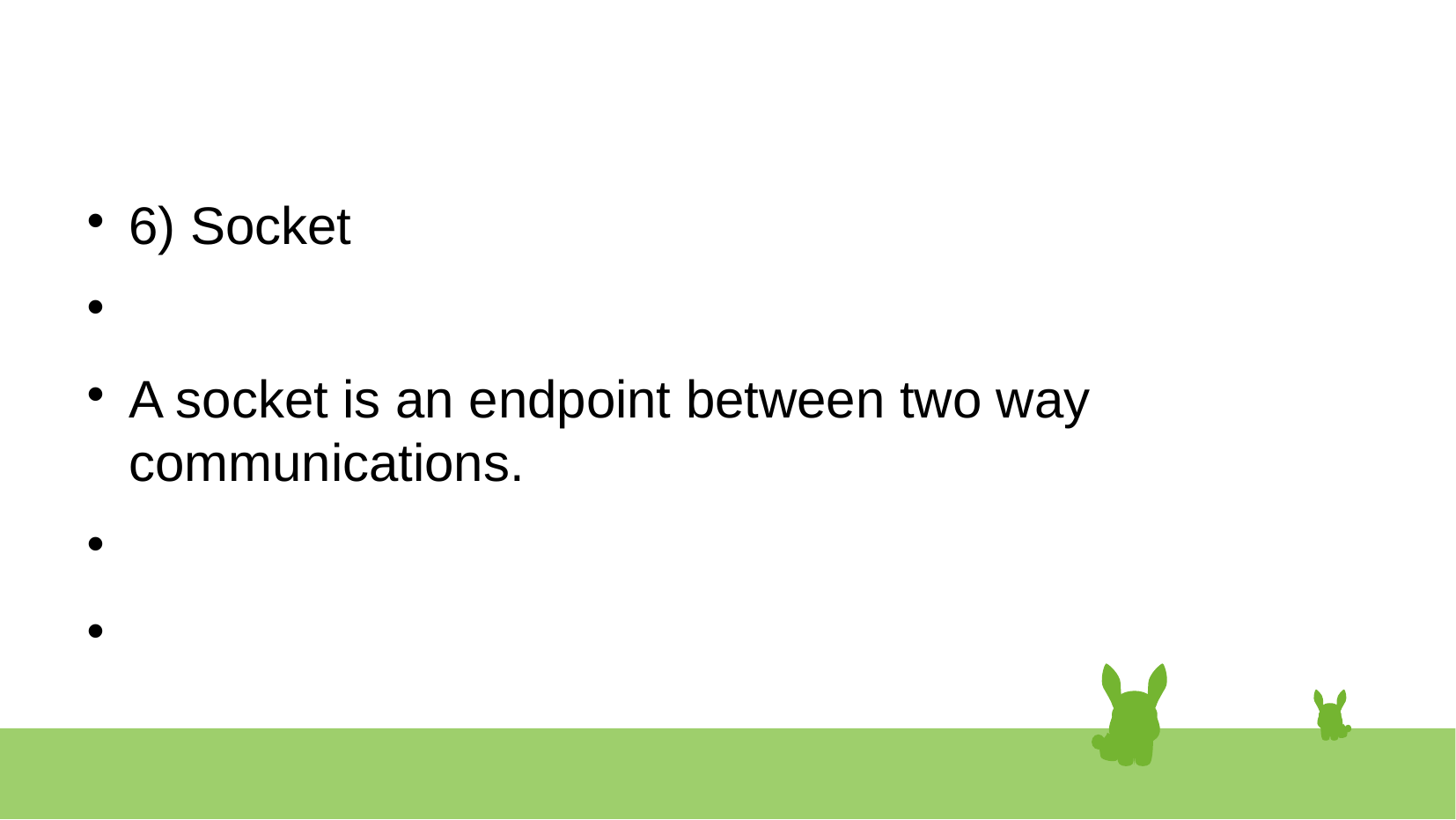

#
6) Socket

A socket is an endpoint between two way communications.